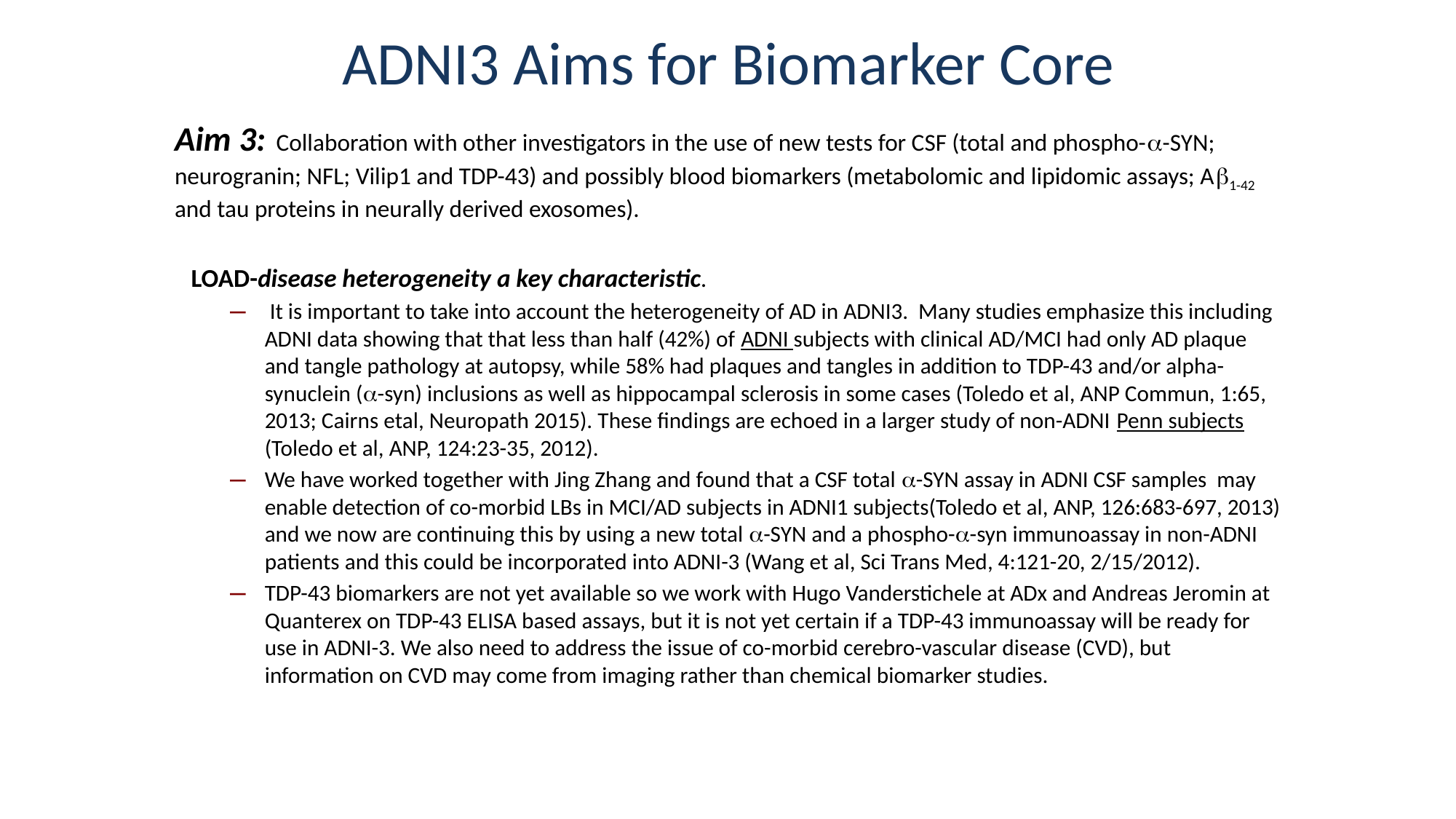

# ADNI3 Aims for Biomarker Core
Aim 3: Collaboration with other investigators in the use of new tests for CSF (total and phospho-α-SYN; neurogranin; NFL; Vilip1 and TDP-43) and possibly blood biomarkers (metabolomic and lipidomic assays; Aβ1-42 and tau proteins in neurally derived exosomes).

   LOAD-disease heterogeneity a key characteristic.
 It is important to take into account the heterogeneity of AD in ADNI3.  Many studies emphasize this including ADNI data showing that that less than half (42%) of ADNI subjects with clinical AD/MCI had only AD plaque and tangle pathology at autopsy, while 58% had plaques and tangles in addition to TDP-43 and/or alpha-synuclein (α-syn) inclusions as well as hippocampal sclerosis in some cases (Toledo et al, ANP Commun, 1:65, 2013; Cairns etal, Neuropath 2015). These findings are echoed in a larger study of non-ADNI Penn subjects (Toledo et al, ANP, 124:23-35, 2012).
We have worked together with Jing Zhang and found that a CSF total α-SYN assay in ADNI CSF samples  may enable detection of co-morbid LBs in MCI/AD subjects in ADNI1 subjects(Toledo et al, ANP, 126:683-697, 2013) and we now are continuing this by using a new total α-SYN and a phospho-α-syn immunoassay in non-ADNI patients and this could be incorporated into ADNI-3 (Wang et al, Sci Trans Med, 4:121-20, 2/15/2012).
TDP-43 biomarkers are not yet available so we work with Hugo Vanderstichele at ADx and Andreas Jeromin at Quanterex on TDP-43 ELISA based assays, but it is not yet certain if a TDP-43 immunoassay will be ready for use in ADNI-3. We also need to address the issue of co-morbid cerebro-vascular disease (CVD), but information on CVD may come from imaging rather than chemical biomarker studies.